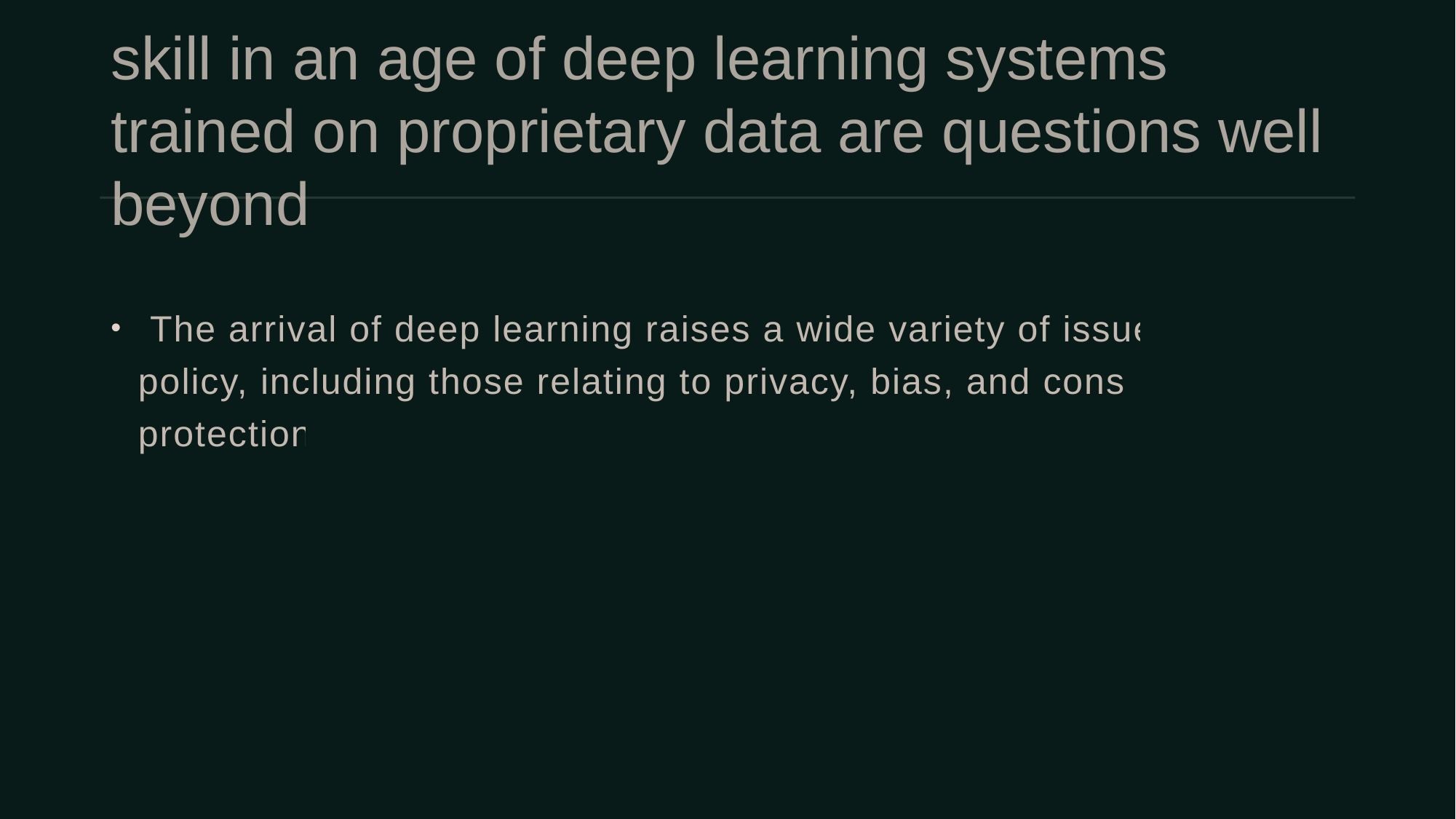

# skill in an age of deep learning systems trained on proprietary data are questions well beyond
 The arrival of deep learning raises a wide variety of issues for policy, including those relating to privacy, bias, and consumer protection.